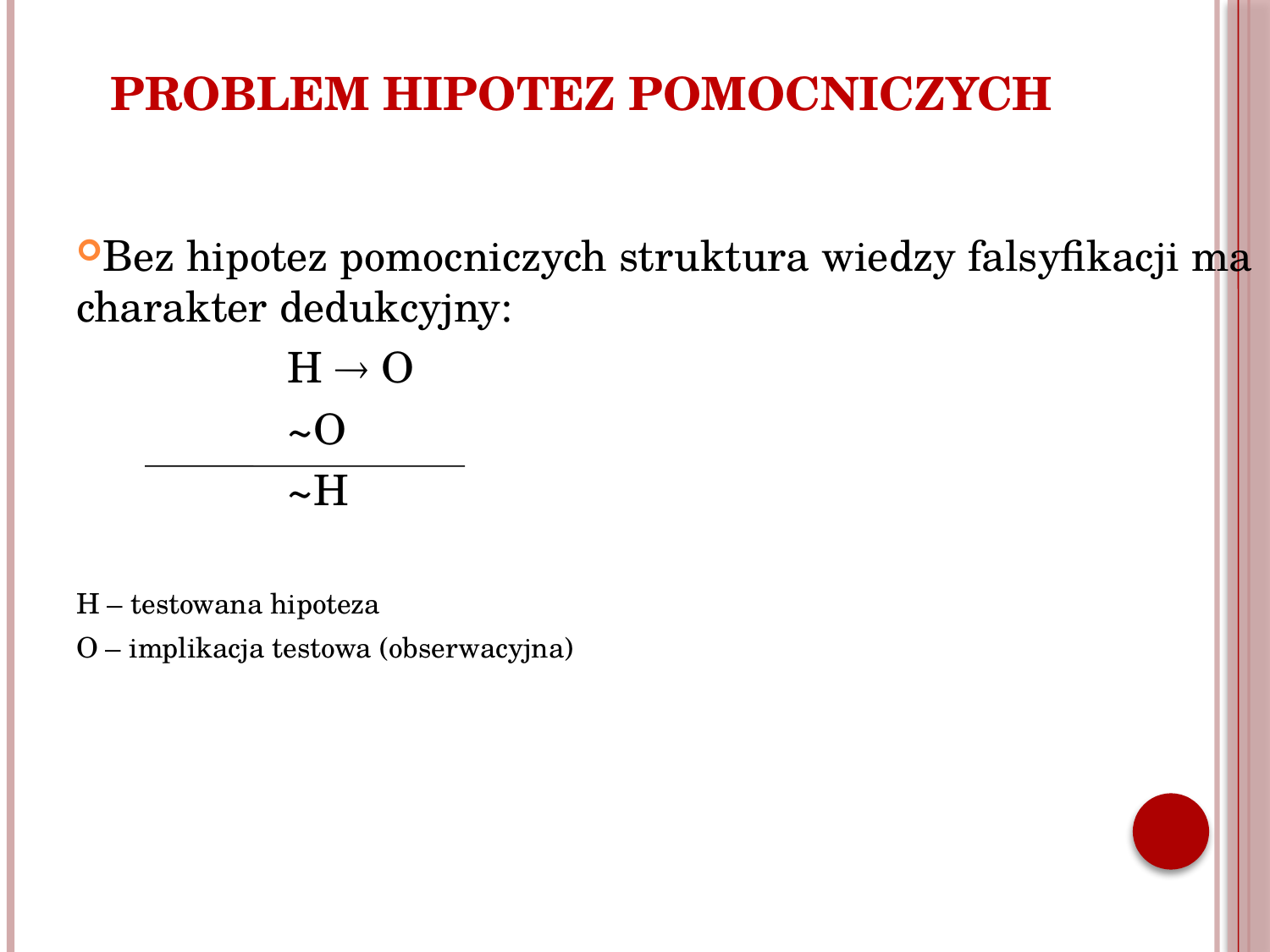

Problem hipotez pomocniczych
Bez hipotez pomocniczych struktura wiedzy falsyfikacji ma charakter dedukcyjny:
		H → O
		~O
		~H

H – testowana hipoteza
O – implikacja testowa (obserwacyjna)